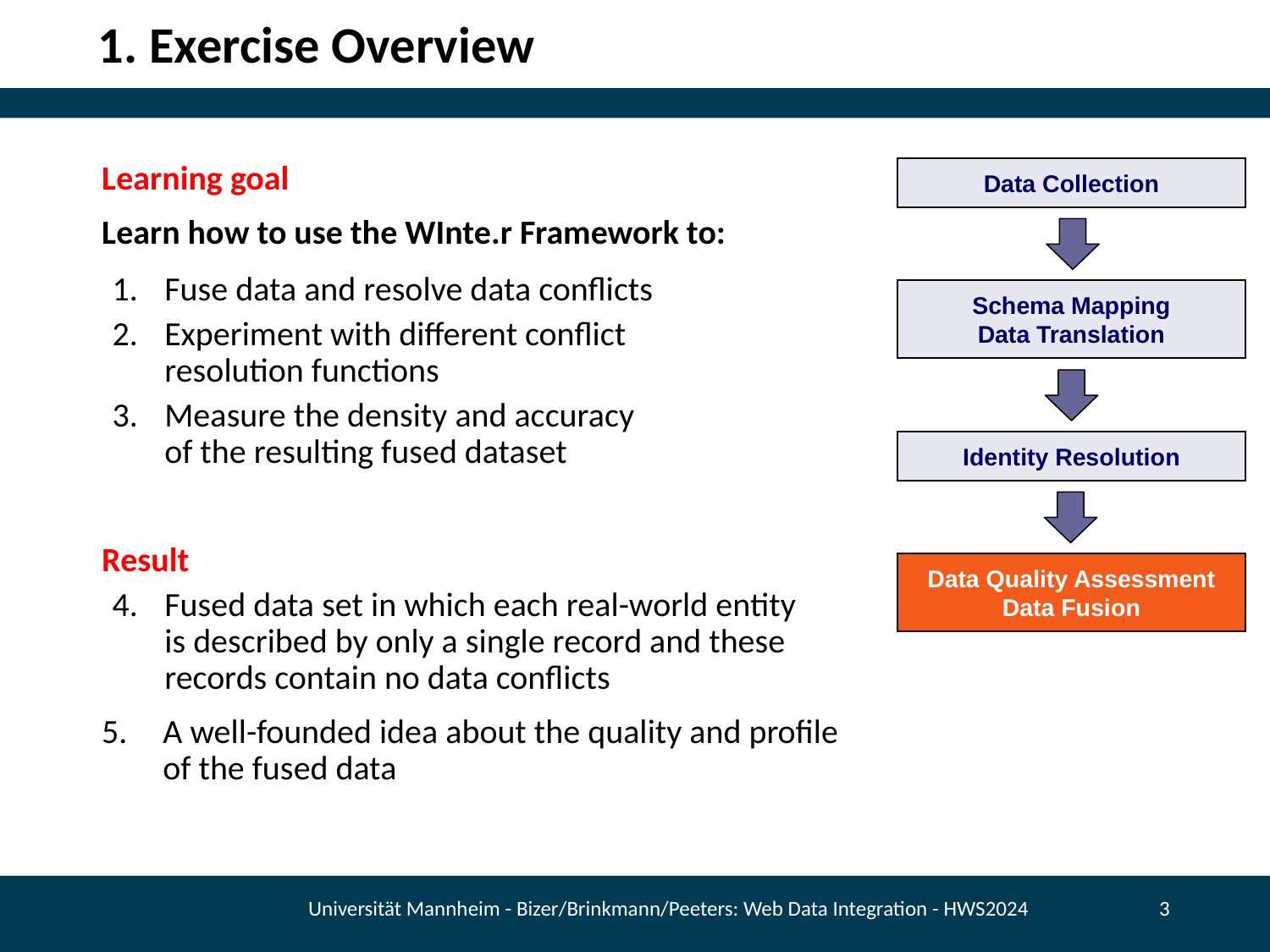

# 1. Exercise Overview
Learning goal
Learn how to use the WInte.r Framework to:
Fuse data and resolve data conflicts
Experiment with different conflict
resolution functions
Measure the density and accuracy
of the resulting fused dataset

Result
Fused data set in which each real-world entity
is described by only a single record and these records contain no data conflicts
A well-founded idea about the quality and profile of the fused data

Data Collection

Schema Mapping
Data Translation

Identity Resolution

Data Quality Assessment
Data Fusion
Universität Mannheim - Bizer/Brinkmann/Peeters: Web Data Integration - HWS2024
3